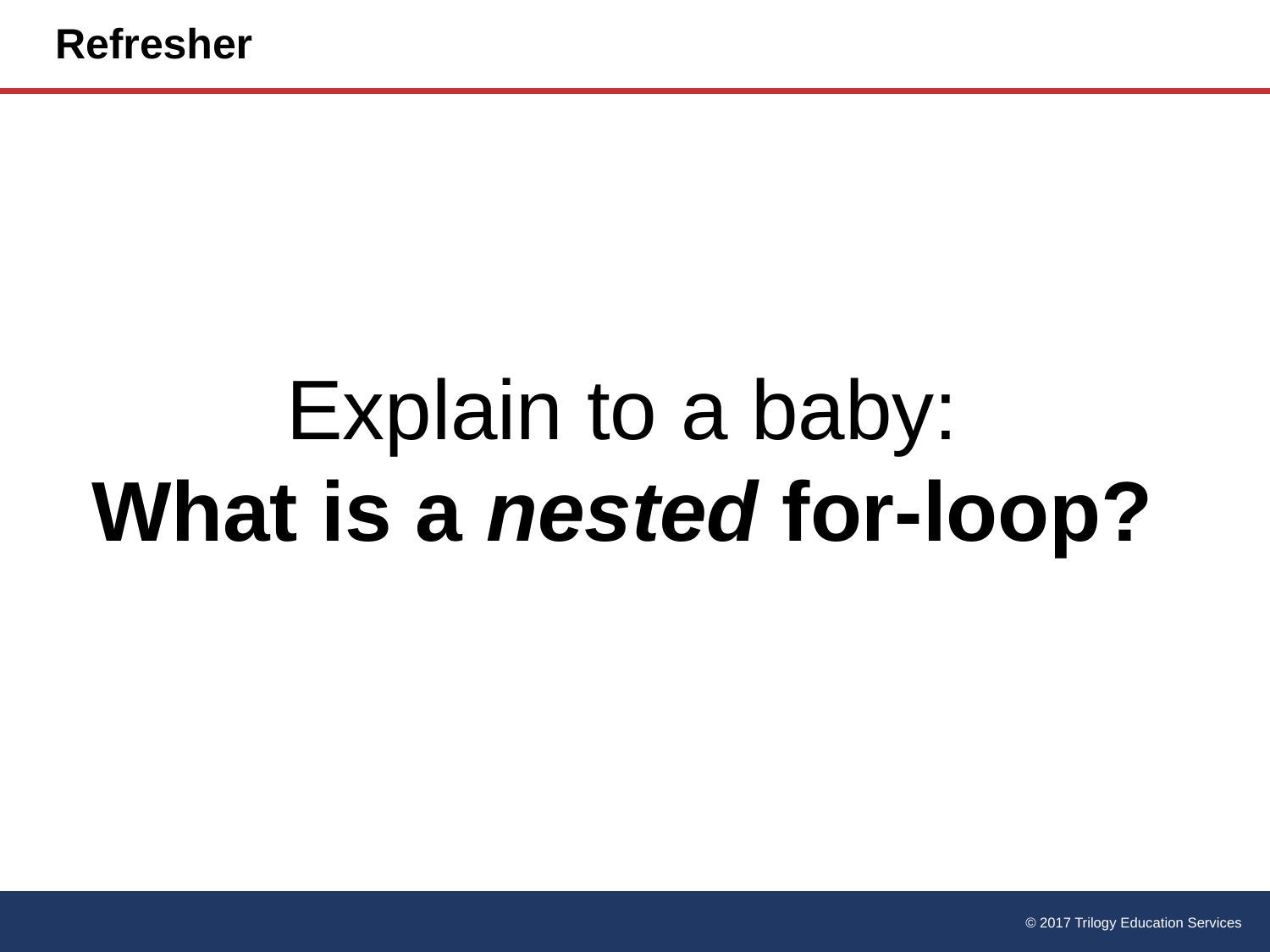

# Refresher
Explain to a baby:
What is a nested for-loop?